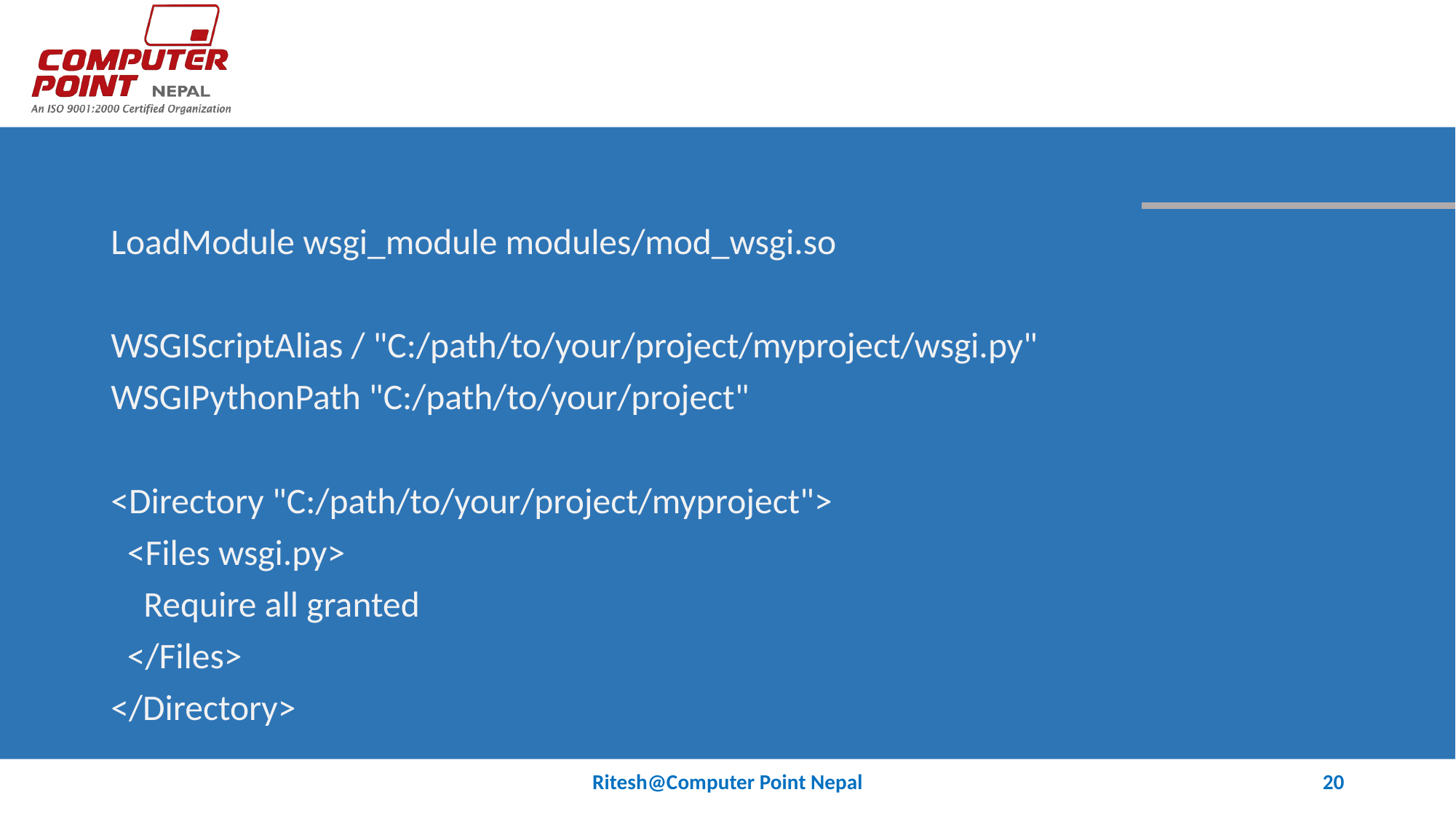

#
LoadModule wsgi_module modules/mod_wsgi.so

WSGIScriptAlias / "C:/path/to/your/project/myproject/wsgi.py"
WSGIPythonPath "C:/path/to/your/project"

<Directory "C:/path/to/your/project/myproject">
  <Files wsgi.py>
    Require all granted
  </Files>
</Directory>

Ritesh@Computer Point Nepal

20